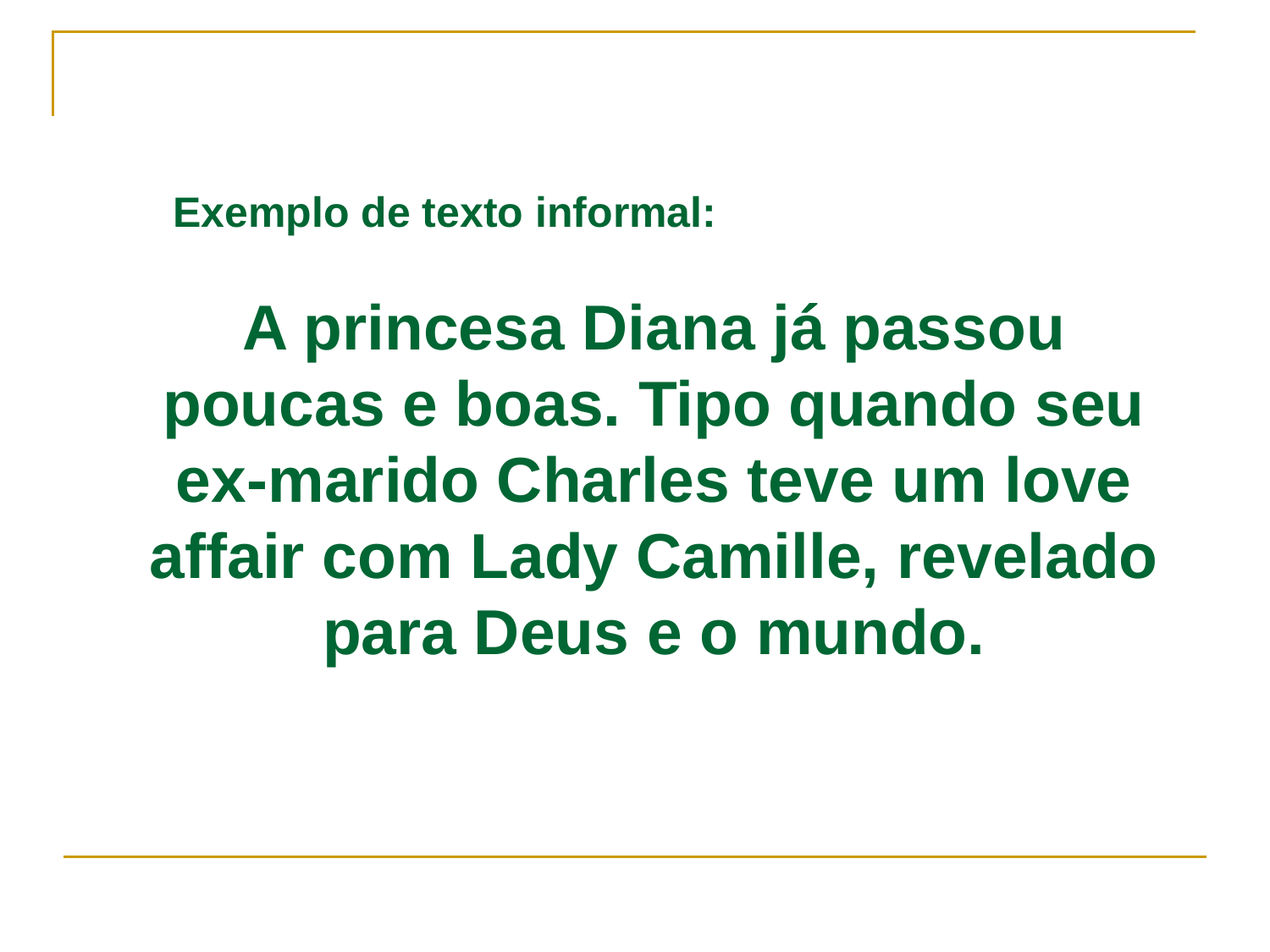

Exemplo de texto informal:

A princesa Diana já passou poucas e boas. Tipo quando seu ex-marido Charles teve um love affair com Lady Camille, revelado para Deus e o mundo.